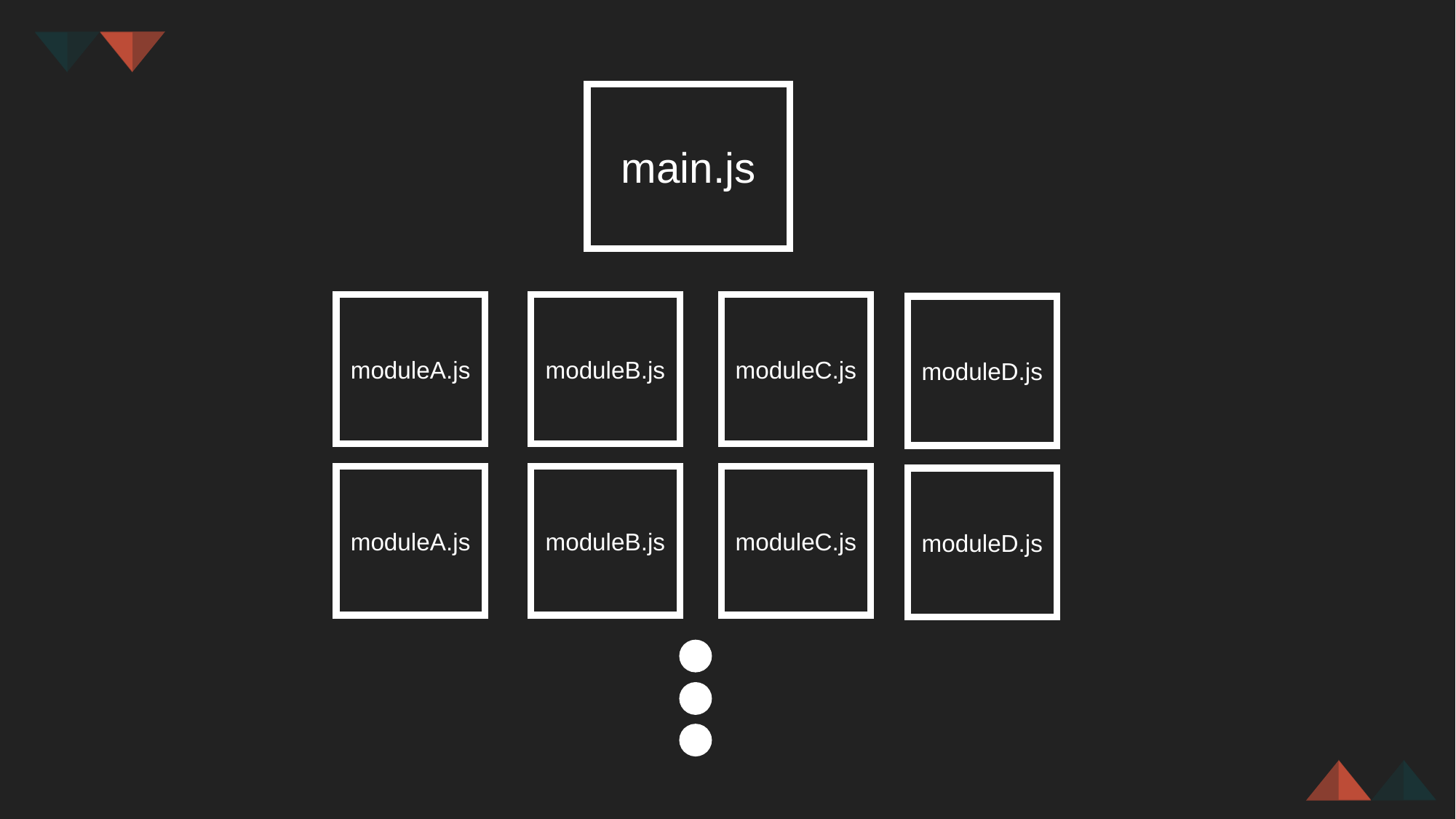

main.js
moduleC.js
moduleB.js
moduleA.js
moduleD.js
moduleC.js
moduleB.js
moduleA.js
moduleD.js